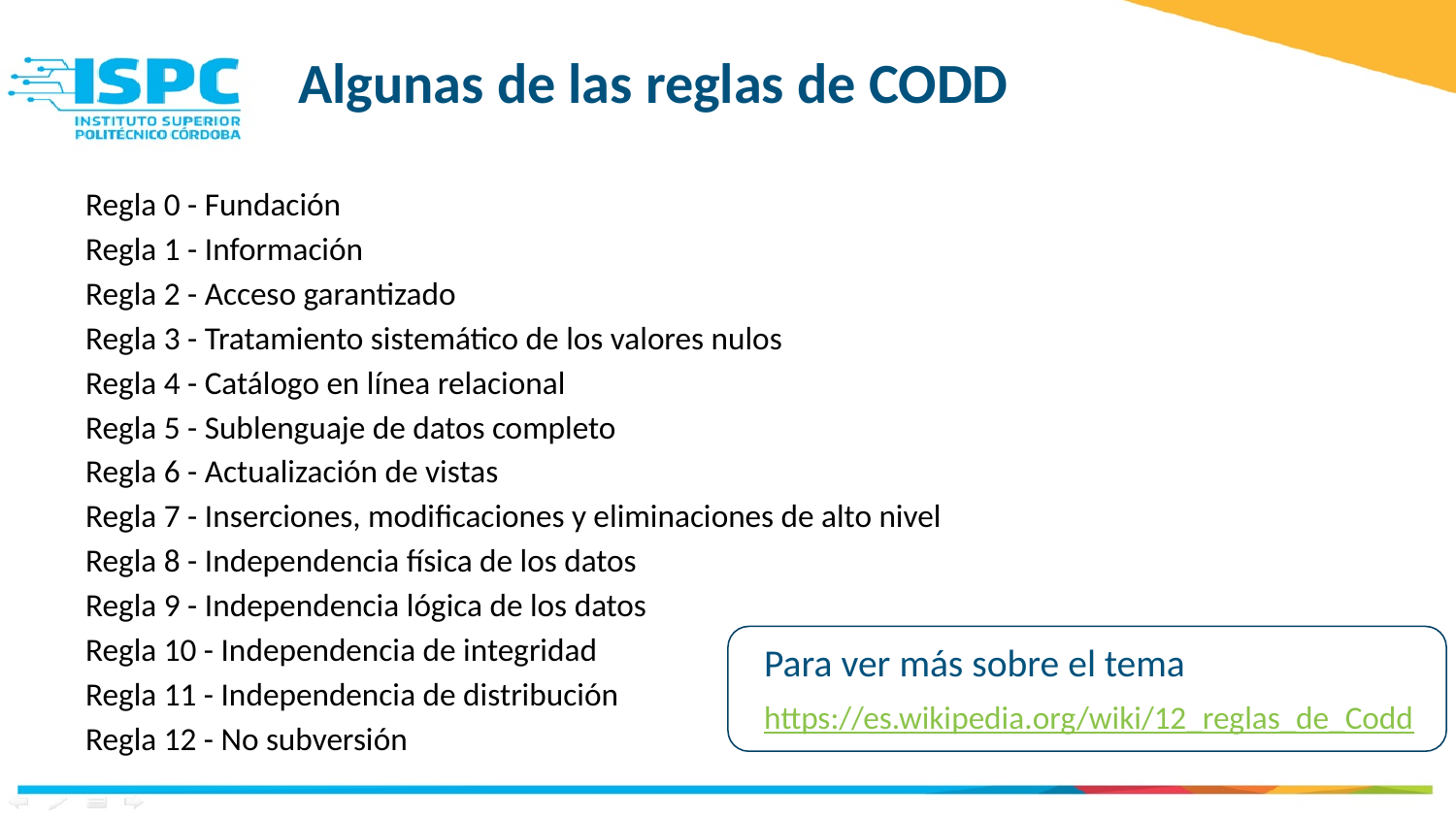

Algunas de las reglas de CODD
Regla 0 - Fundación
Regla 1 - Información
Regla 2 - Acceso garantizado
Regla 3 - Tratamiento sistemático de los valores nulos
Regla 4 - Catálogo en línea relacional
Regla 5 - Sublenguaje de datos completo
Regla 6 - Actualización de vistas
Regla 7 - Inserciones, modificaciones y eliminaciones de alto nivel
Regla 8 - Independencia física de los datos
Regla 9 - Independencia lógica de los datos
Regla 10 - Independencia de integridad
Regla 11 - Independencia de distribución
Regla 12 - No subversión

Para ver más sobre el tema
https://es.wikipedia.org/wiki/12_reglas_de_Codd